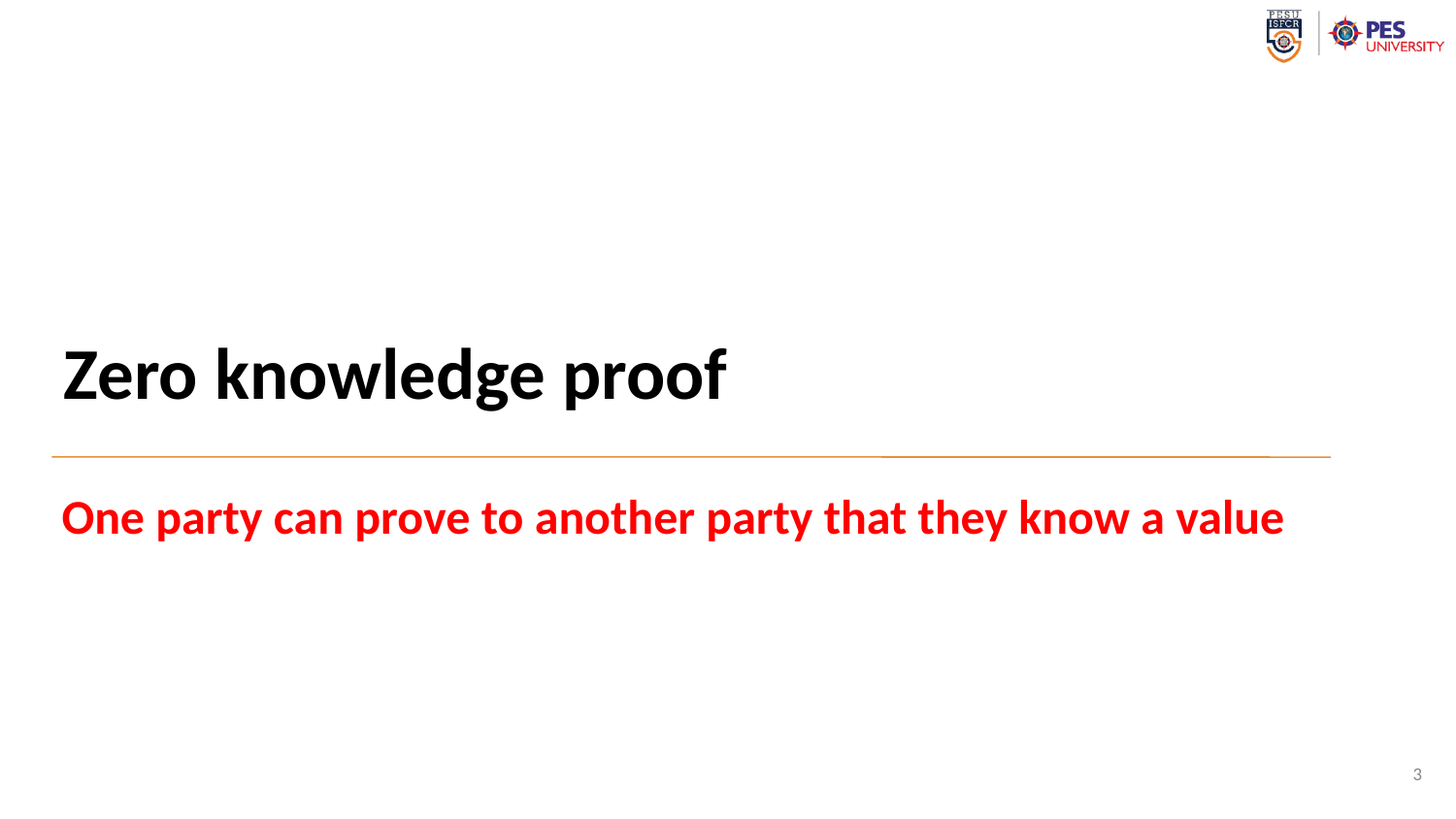

Zero knowledge proof
 One party can prove to another party that they know a value
3